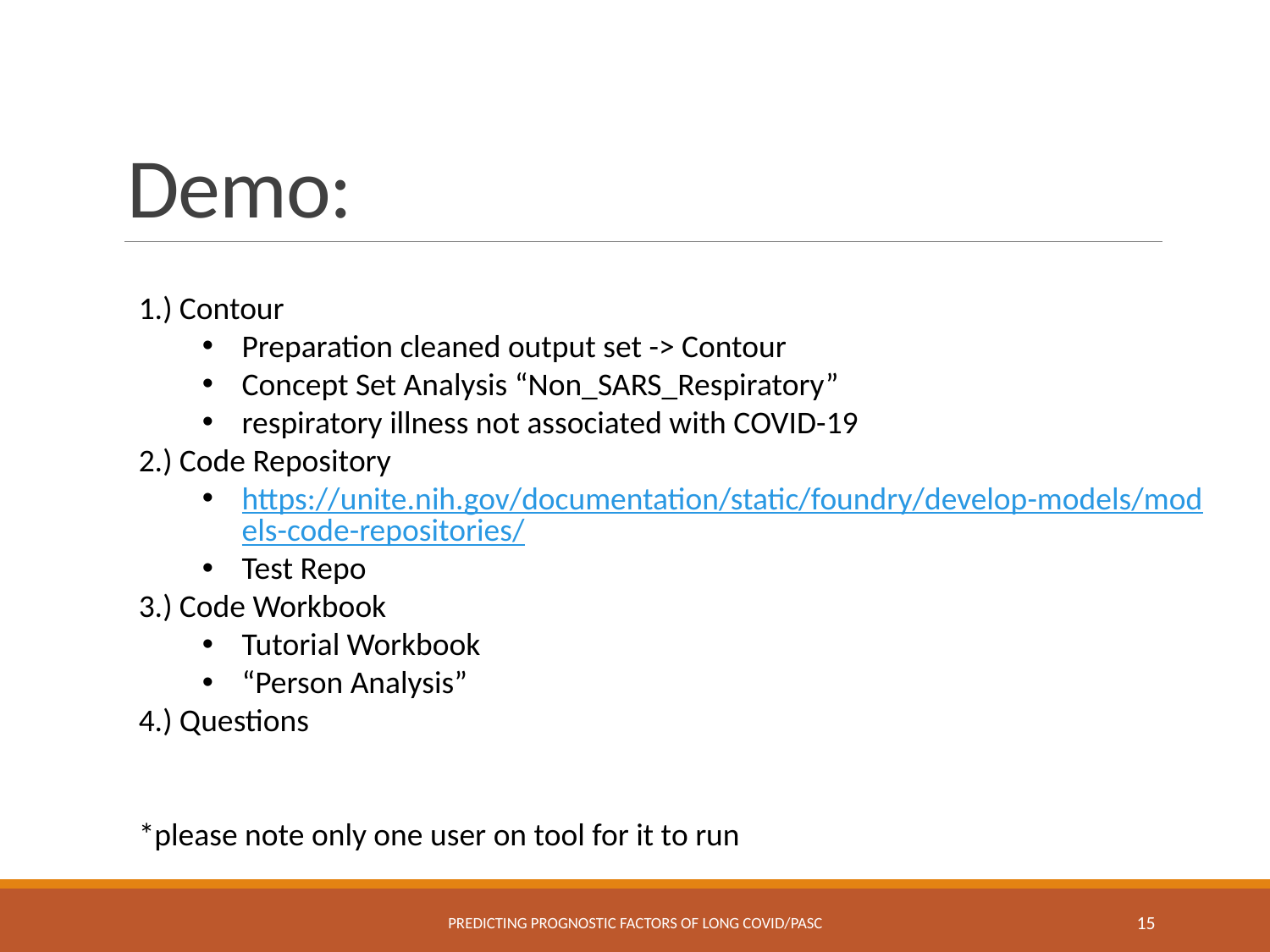

# Demo:
1.) Contour
Preparation cleaned output set -> Contour
Concept Set Analysis “Non_SARS_Respiratory”
respiratory illness not associated with COVID-19
2.) Code Repository
https://unite.nih.gov/documentation/static/foundry/develop-models/models-code-repositories/
Test Repo
3.) Code Workbook
Tutorial Workbook
“Person Analysis”
4.) Questions

*please note only one user on tool for it to run
Predicting Prognostic Factors of Long COVID/PASC
15